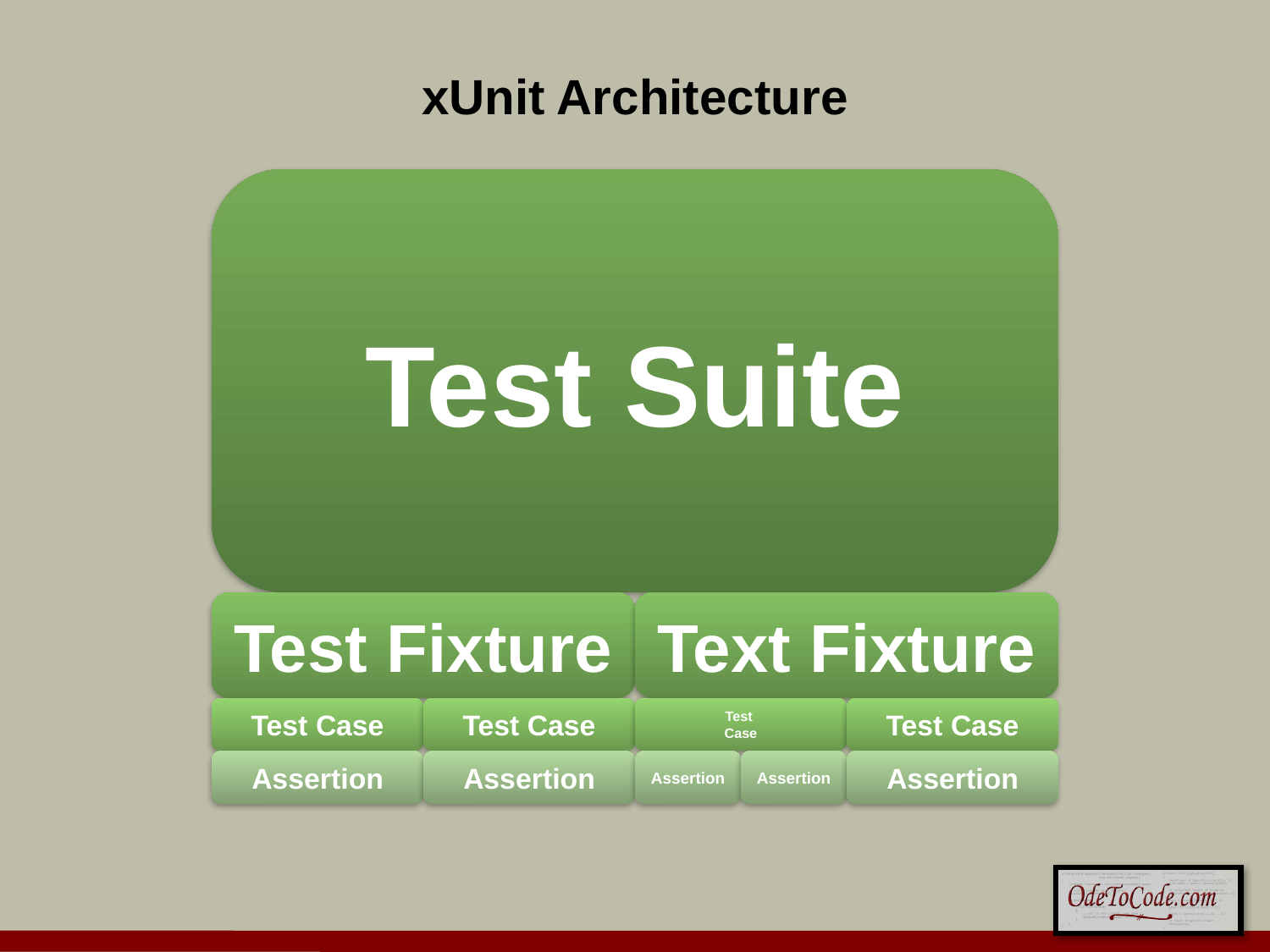

# xUnit Architecture
Test Suite
Test Fixture
Test Case
Text Fixture
Test Case
Test
Case
Test Case
Assertion
Assertion
Assertion
Assertion
Assertion